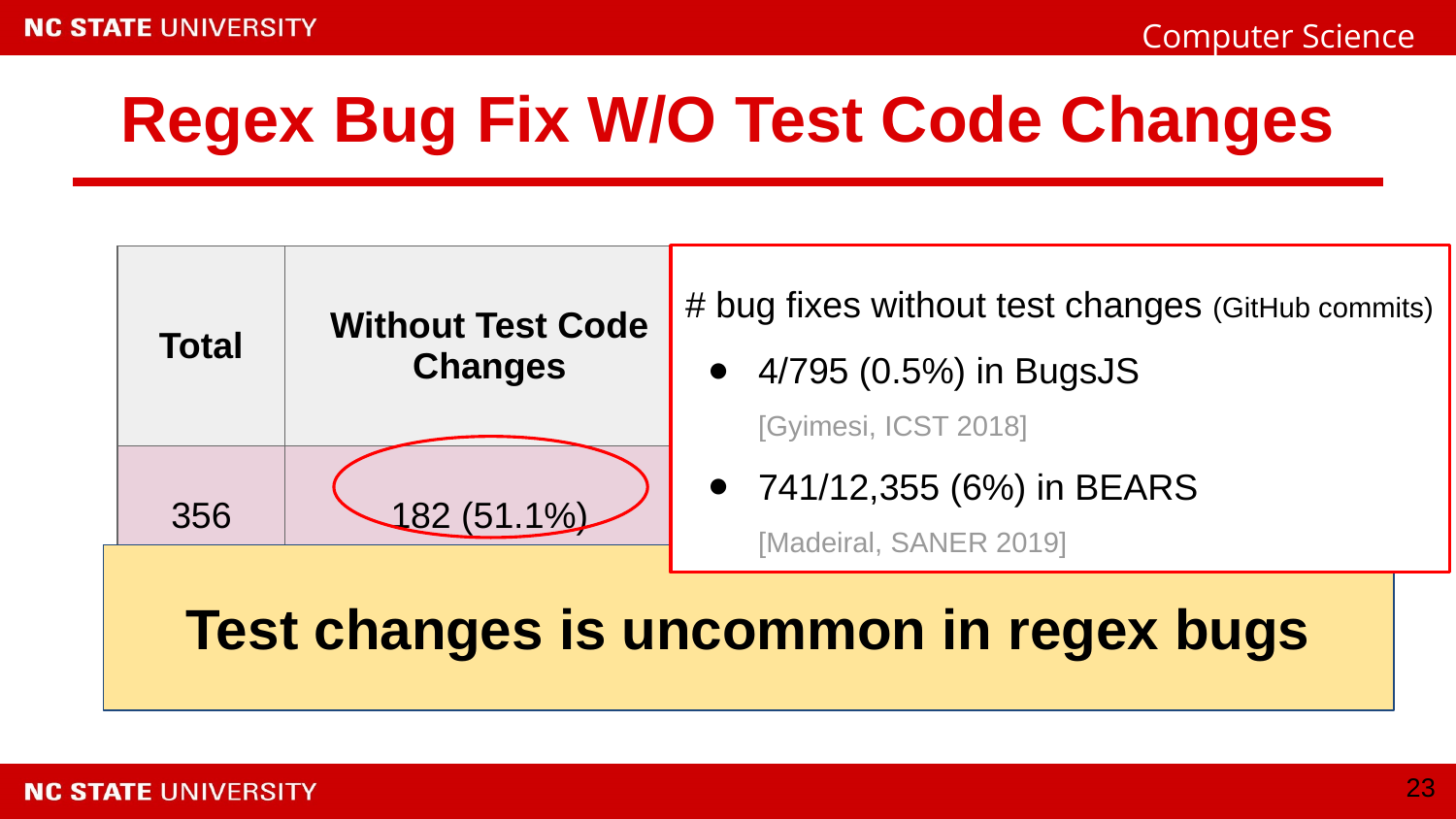

# Regex Bug Fix W/O Test Code Changes

# bug fixes without test changes (GitHub commits)
4/795 (0.5%) in BugsJS
[Gyimesi, ICST 2018]
741/12,355 (6%) in BEARS
[Madeiral, SANER 2019]
| Total | Without Test Code Changes | With Test Code Changes |  |  |
| --- | --- | --- | --- | --- |
|  |  | Addition | Edit | Removal |
| 356 | 182 (51.1%) | 131 (75.3%) | 59 (33.9%) | 19 (10.9%) |
|  |  | 174 (48.9%) |  |  |

Test changes is uncommon in regex bugs
23